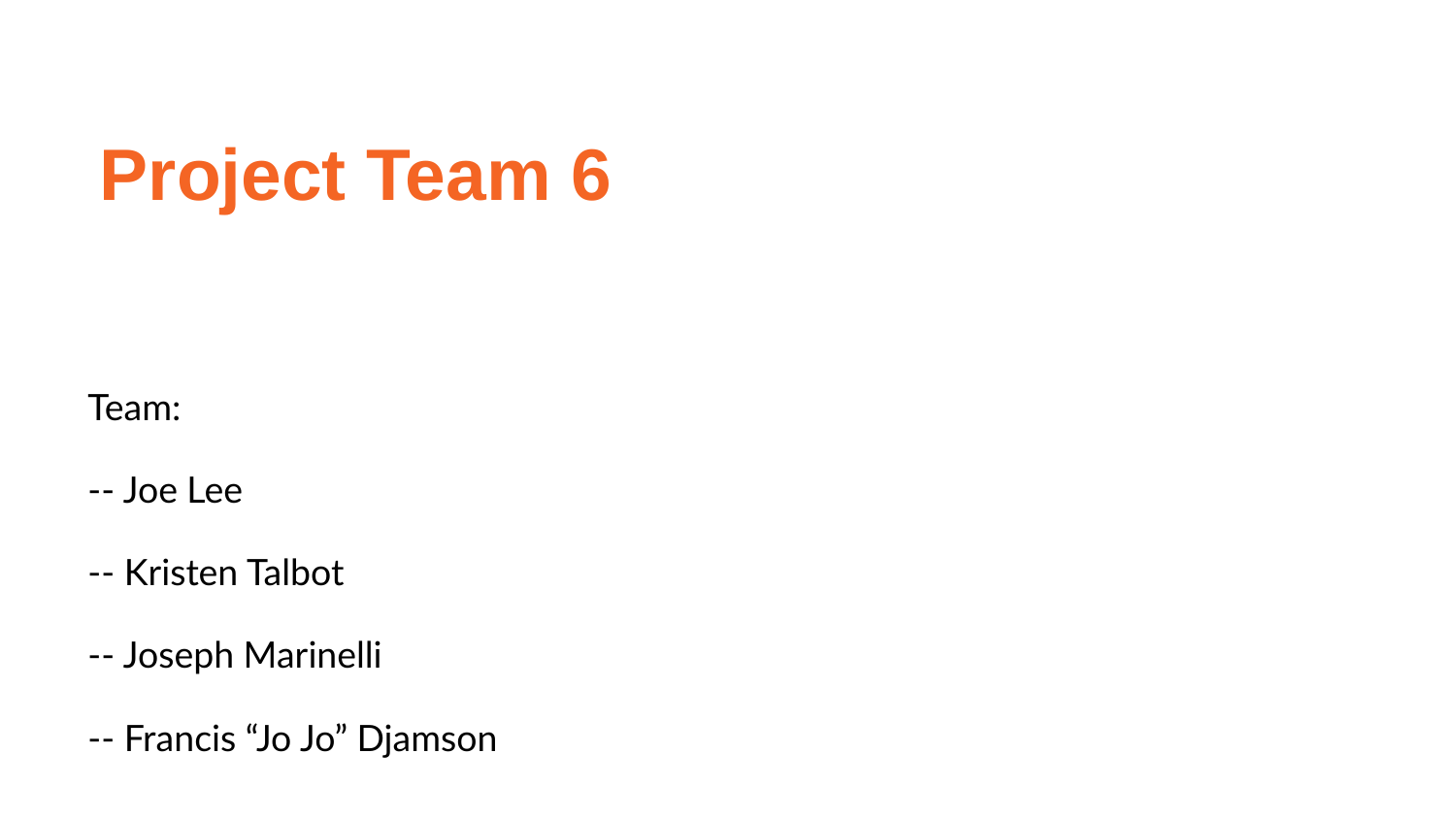

Project Team 6
Team:
-- Joe Lee
-- Kristen Talbot
-- Joseph Marinelli
-- Francis “Jo Jo” Djamson